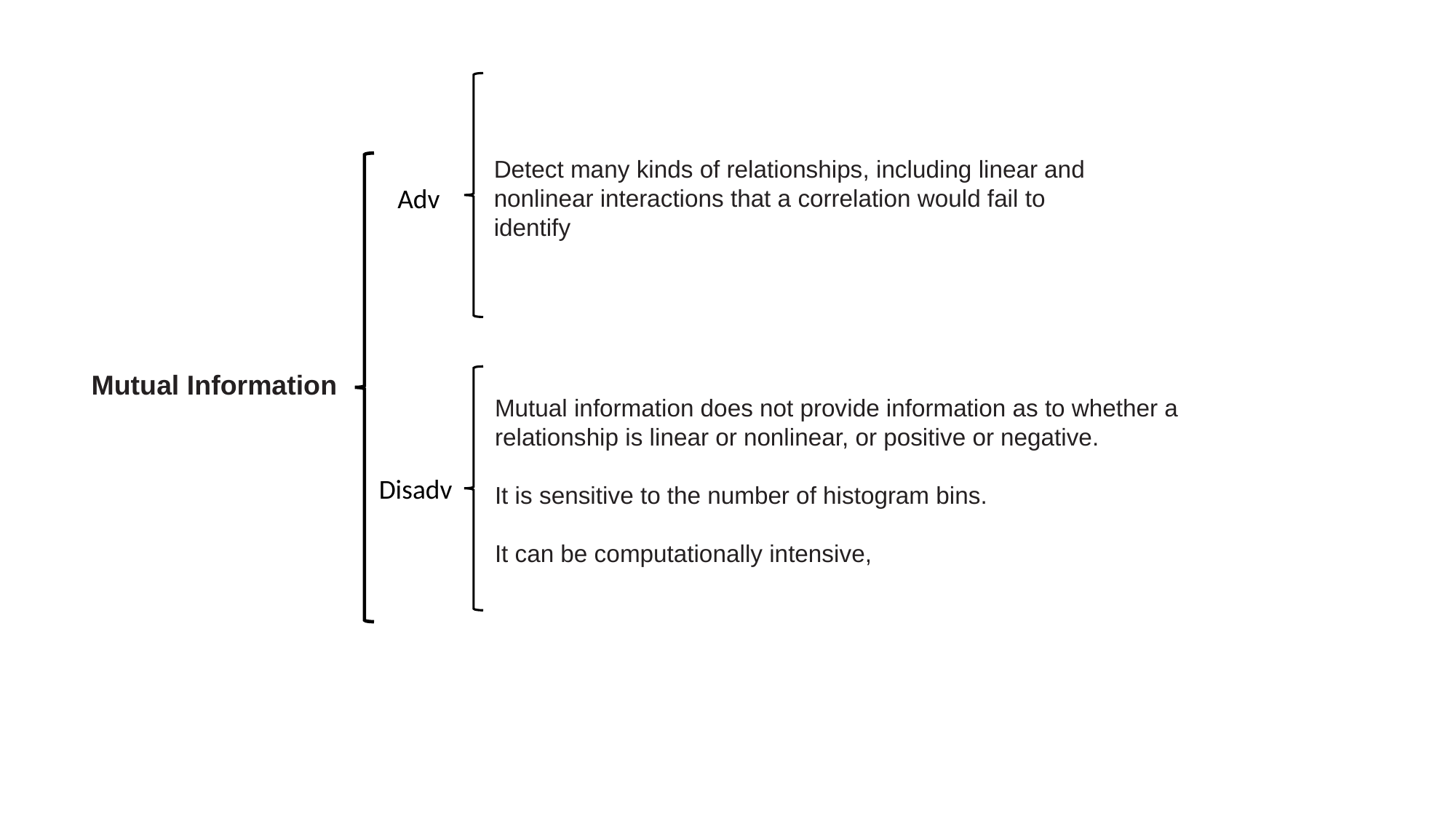

Detect many kinds of relationships, including linear and nonlinear interactions that a correlation would fail to identify

Adv
Mutual Information

Mutual information does not provide information as to whether a relationship is linear or nonlinear, or positive or negative.

It is sensitive to the number of histogram bins.

It can be computationally intensive,
Disadv